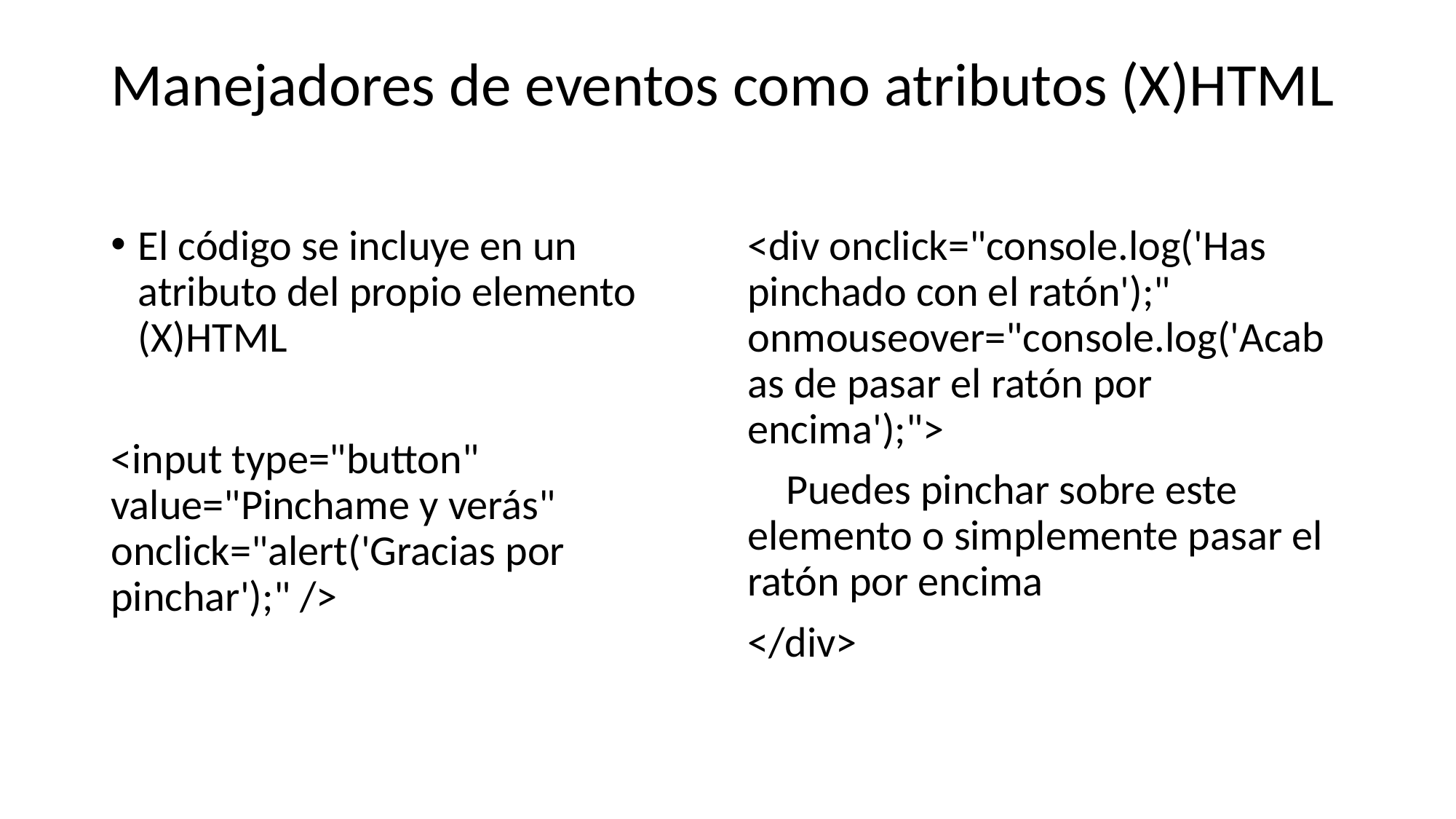

# Manejadores de eventos como atributos (X)HTML
El código se incluye en un atributo del propio elemento (X)HTML

<input type="button" value="Pinchame y verás" onclick="alert('Gracias por pinchar');" />
<div onclick="console.log('Has pinchado con el ratón');" onmouseover="console.log('Acabas de pasar el ratón por encima');">
    Puedes pinchar sobre este elemento o simplemente pasar el ratón por encima
</div>